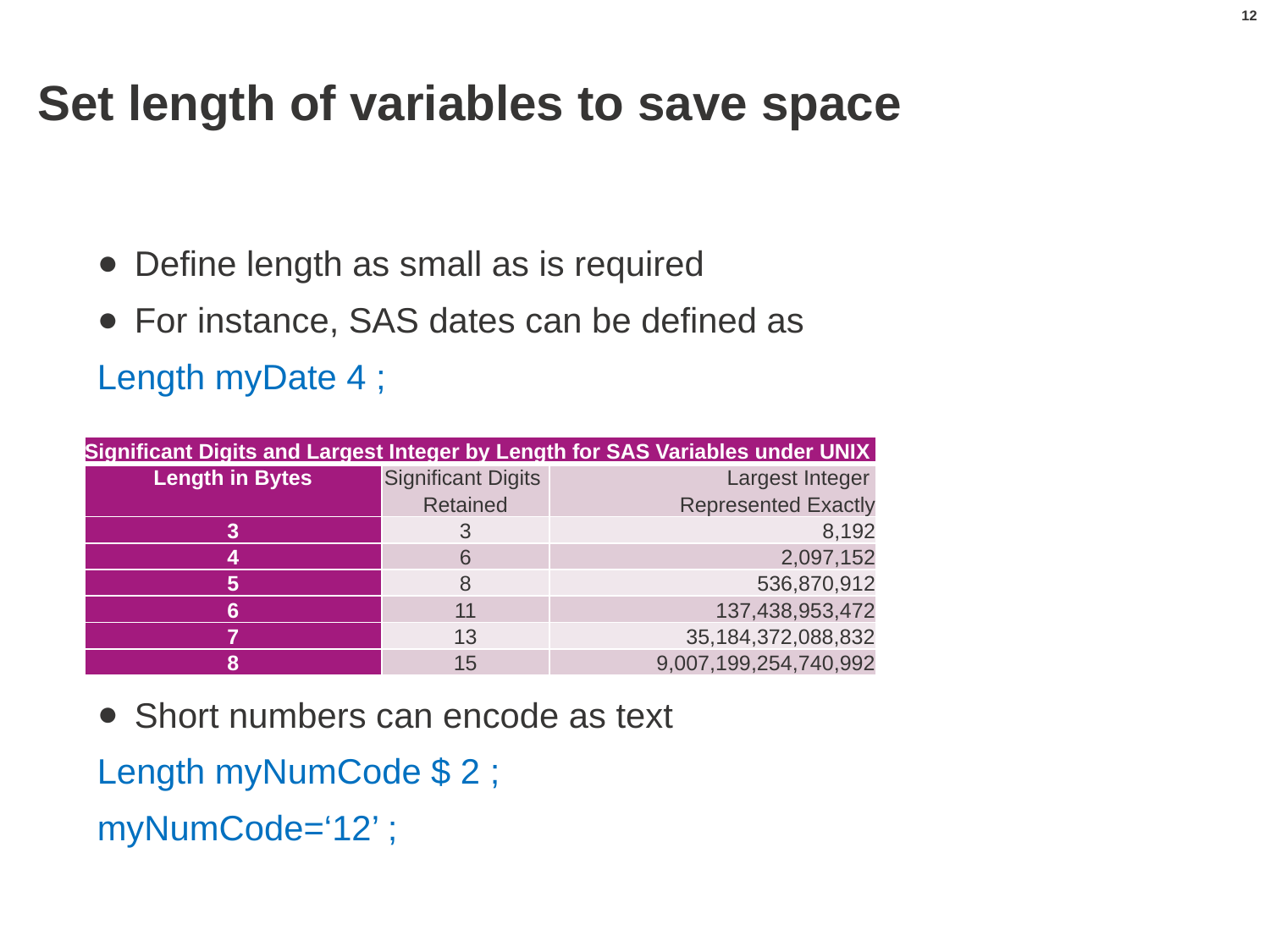

12
# Set length of variables to save space
Define length as small as is required
For instance, SAS dates can be defined as
Length myDate 4 ;

Short numbers can encode as text
Length myNumCode $ 2 ;
myNumCode=‘12’ ;
| Significant Digits and Largest Integer by Length for SAS Variables under UNIX |  |  |
| --- | --- | --- |
| Length in Bytes | Significant Digits Retained | Largest Integer Represented Exactly |
| 3 | 3 | 8,192 |
| 4 | 6 | 2,097,152 |
| 5 | 8 | 536,870,912 |
| 6 | 11 | 137,438,953,472 |
| 7 | 13 | 35,184,372,088,832 |
| 8 | 15 | 9,007,199,254,740,992 |